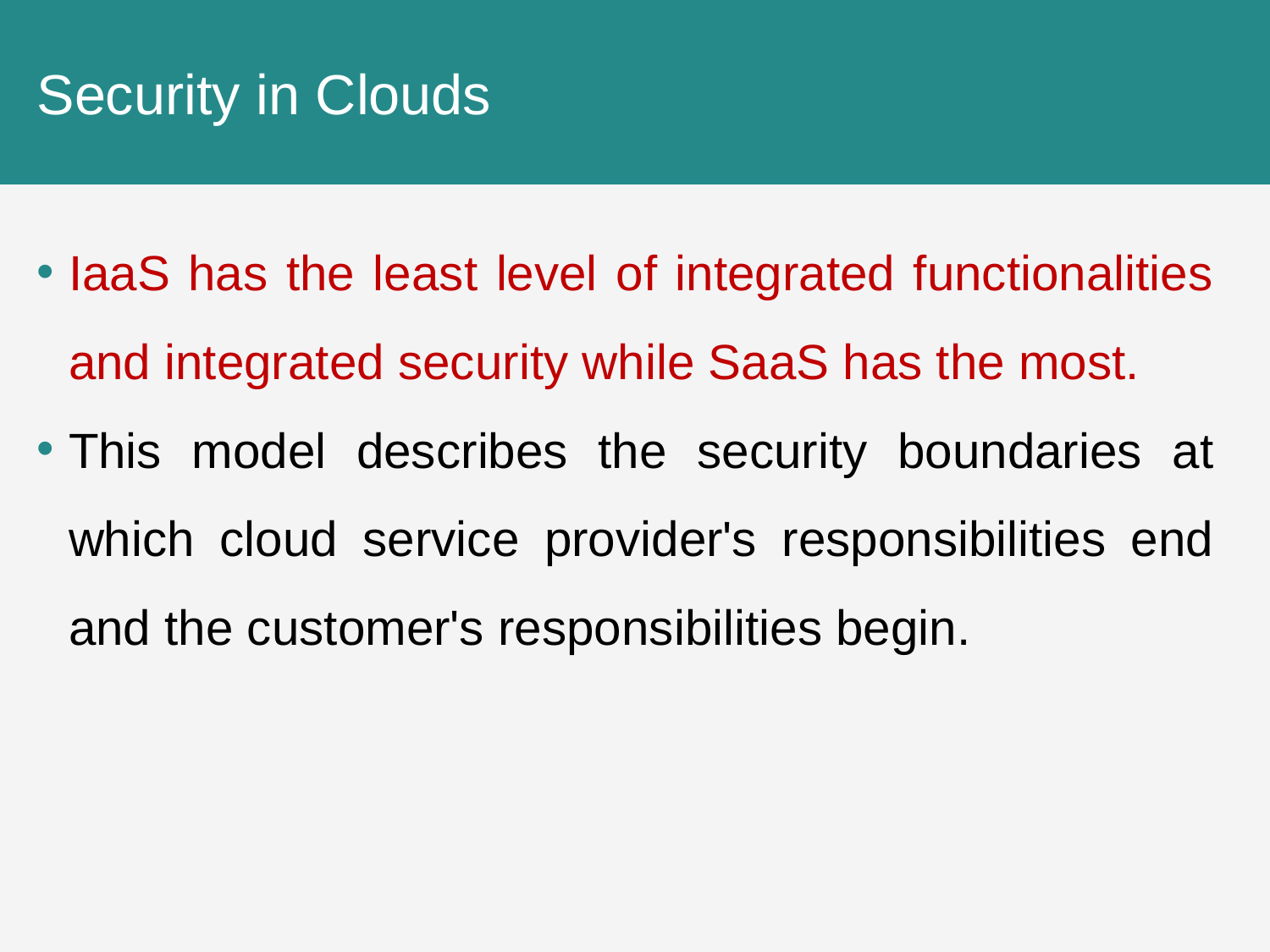

# Security in Clouds
IaaS has the least level of integrated functionalities and integrated security while SaaS has the most.
This model describes the security boundaries at which cloud service provider's responsibilities end and the customer's responsibilities begin.